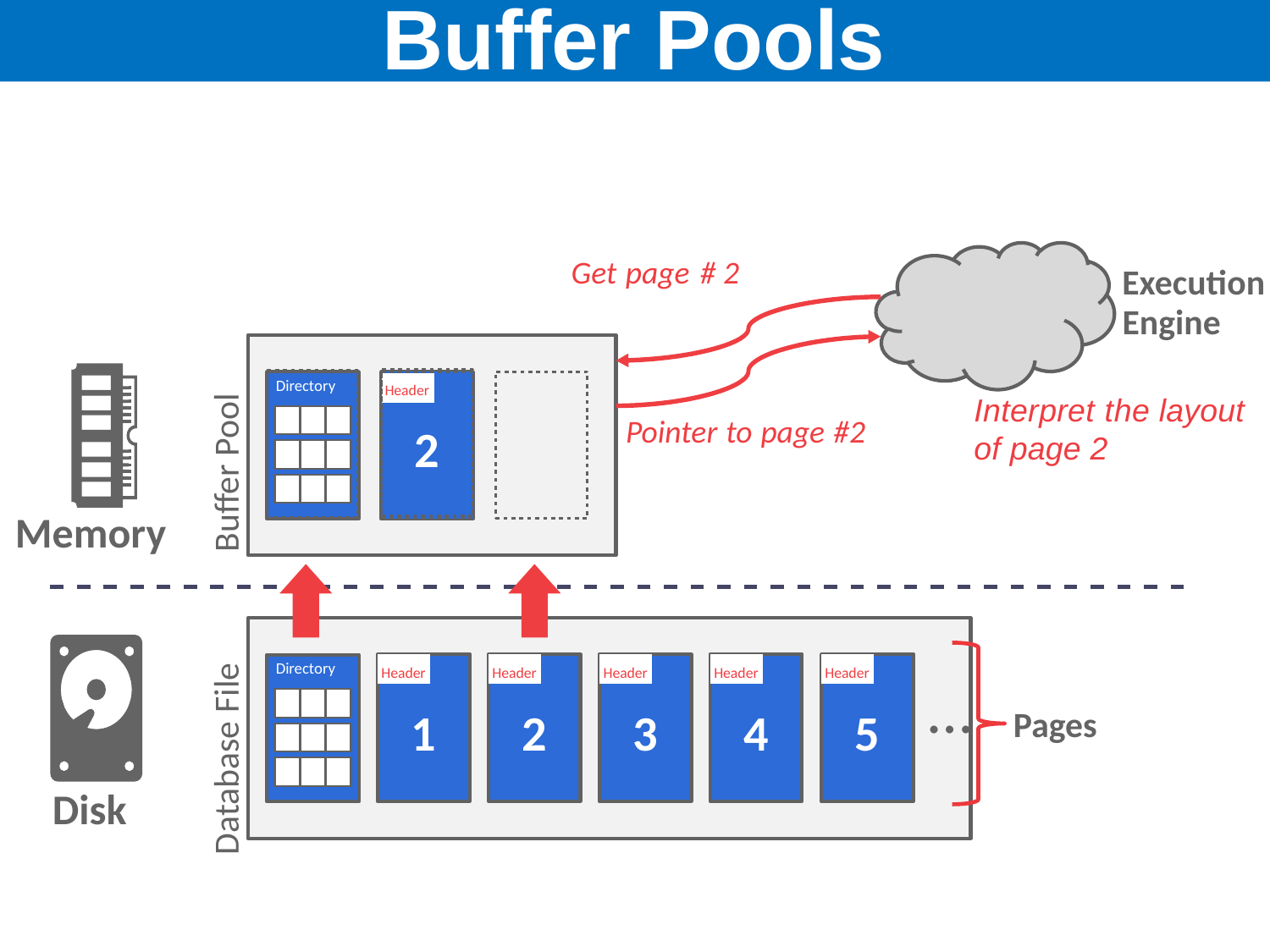

# Buffer Pools

Get page # 2

Execution

Engine

Directory

2

Header

Buffer Pool

Interpret the layout
of page 2

Pointer to page #2

Memory

Directory
Database File
Header
Header
Header
Header
Header
…

1
2
4
3
5
Pages

Disk